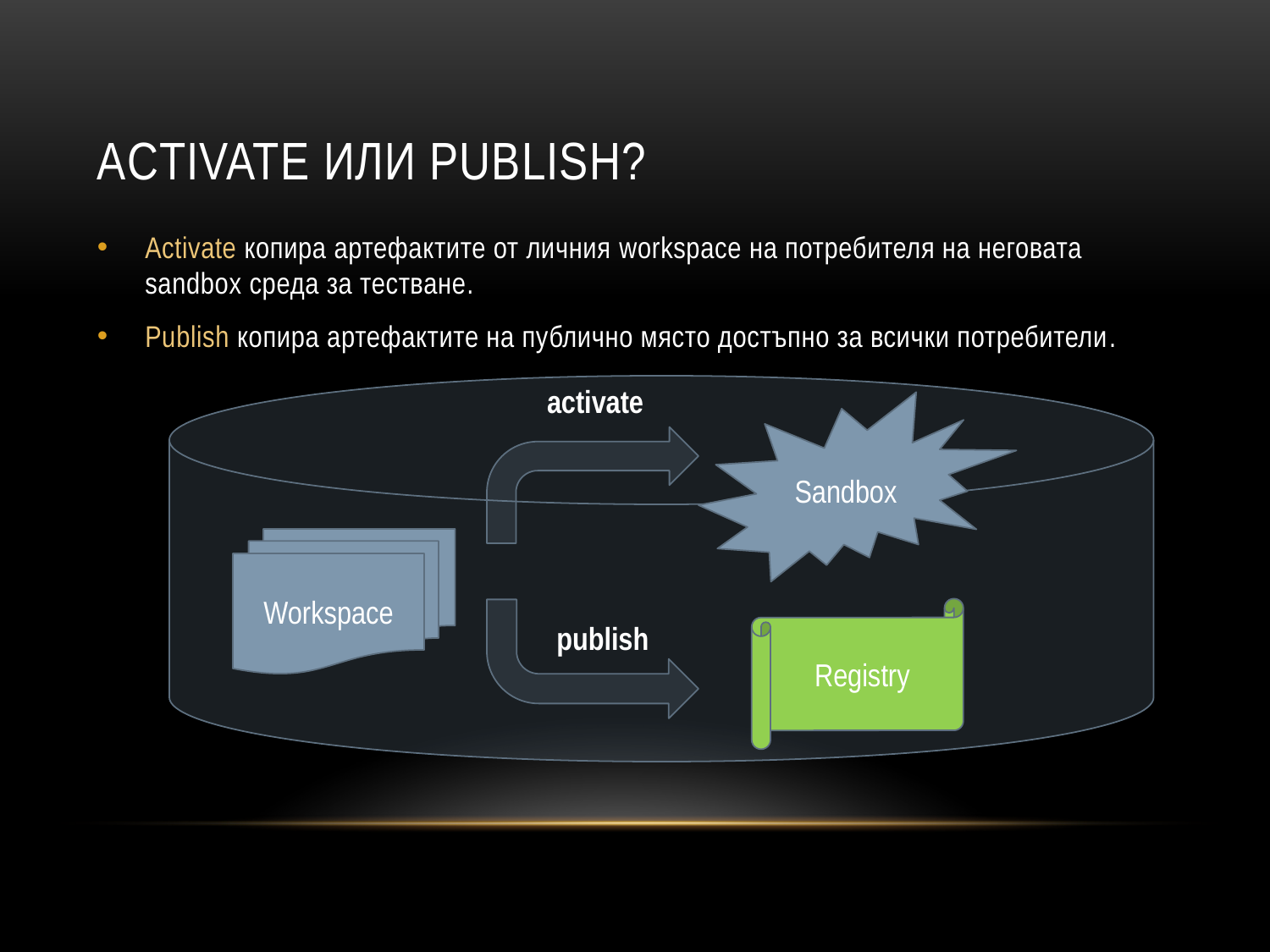

# Activate или Publish?
Activate копира артефактите от личния workspace на потребителя на неговата sandbox среда за тестване.
Publish копира артефактите на публично място достъпно за всички потребители.

activate
Sandbox

Workspace
Registry

publish